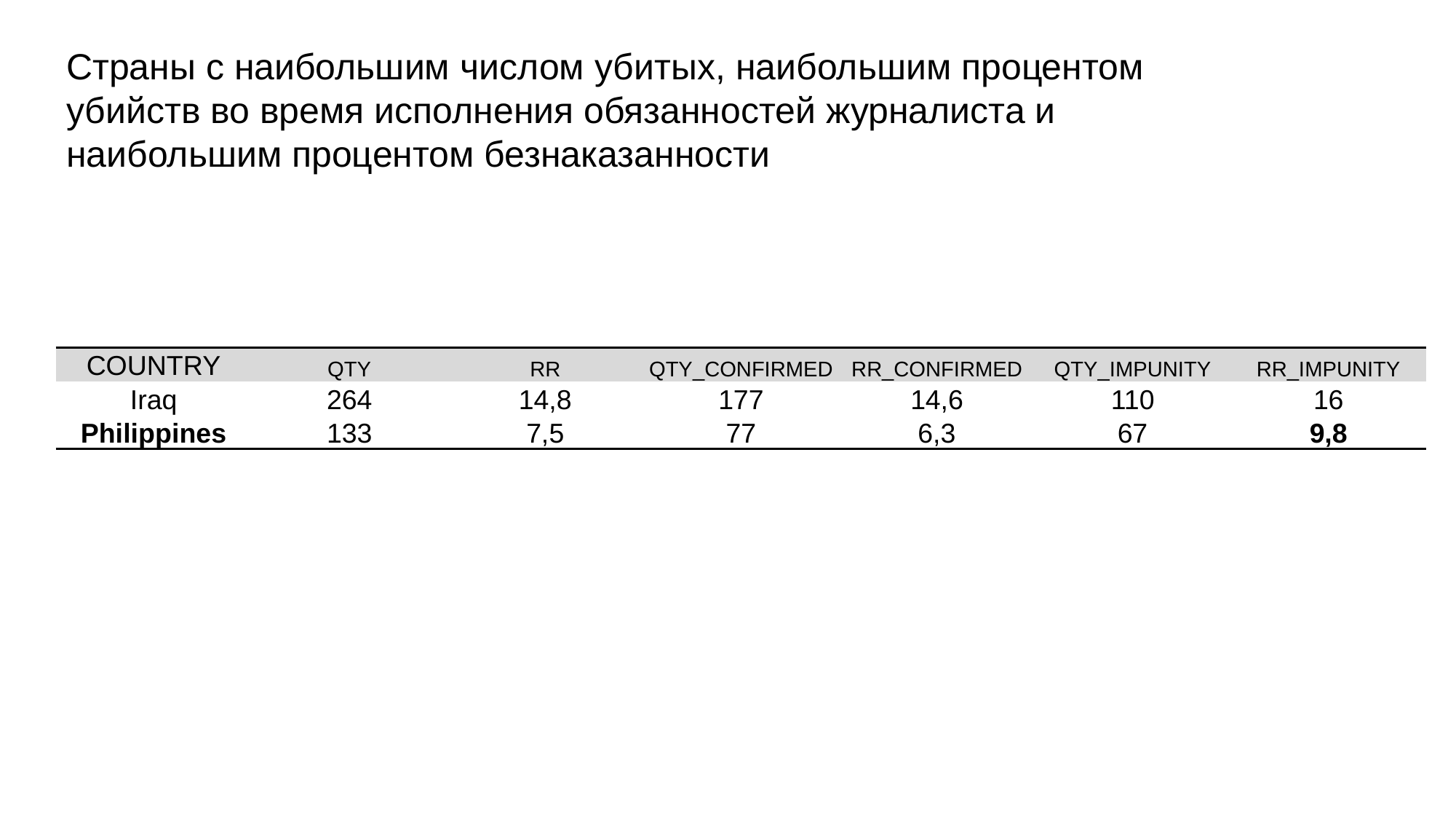

Страны с наибольшим числом убитых, наибольшим процентом убийств во время исполнения обязанностей журналиста и наибольшим процентом безнаказанности
| COUNTRY | QTY | RR | QTY\_CONFIRMED | RR\_CONFIRMED | QTY\_IMPUNITY | RR\_IMPUNITY |
| --- | --- | --- | --- | --- | --- | --- |
| Iraq | 264 | 14,8 | 177 | 14,6 | 110 | 16 |
| Philippines | 133 | 7,5 | 77 | 6,3 | 67 | 9,8 |